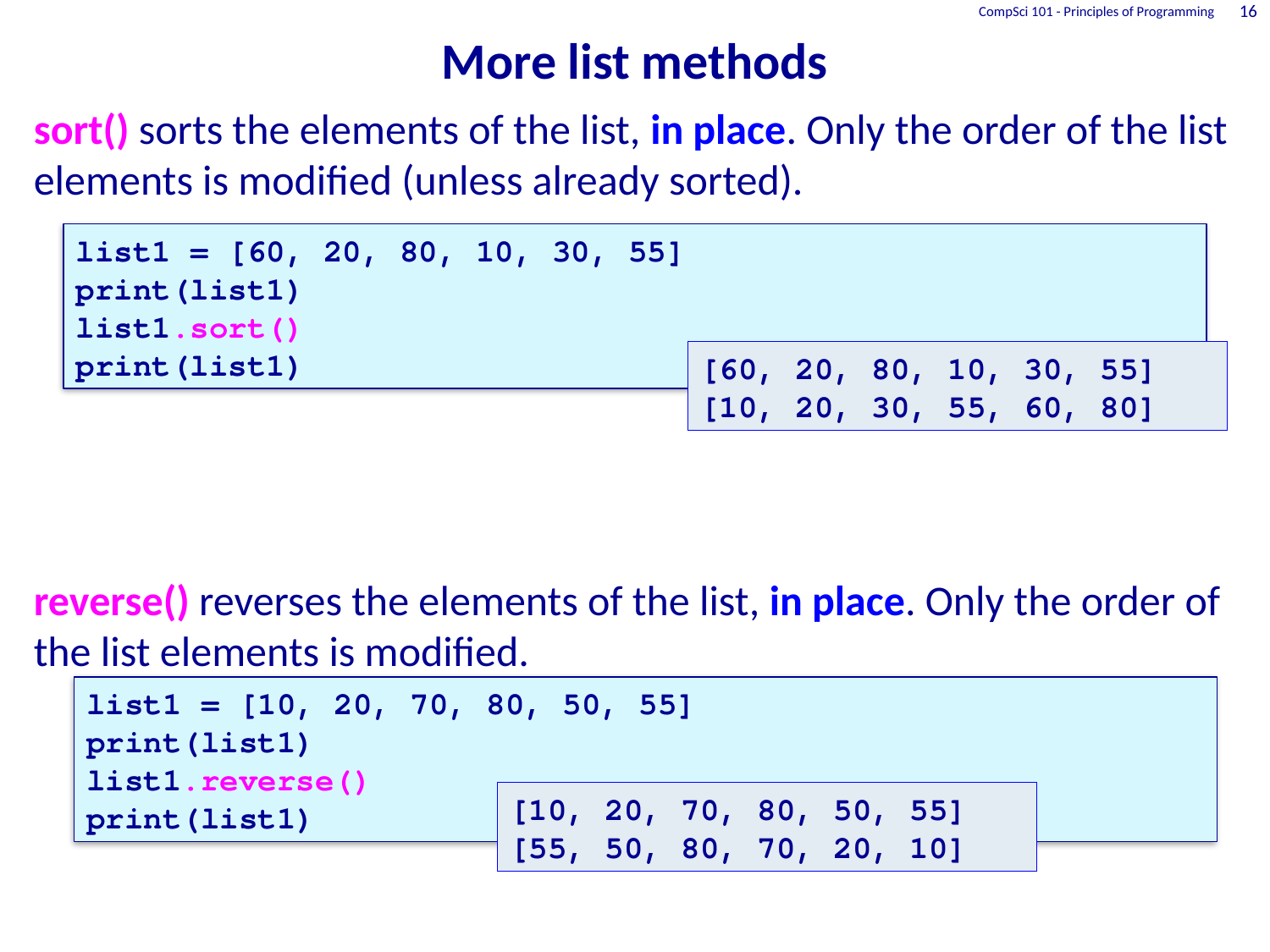

CompSci 101 - Principles of Programming
16
# More list methods
sort() sorts the elements of the list, in place. Only the order of the list elements is modified (unless already sorted).

reverse() reverses the elements of the list, in place. Only the order of the list elements is modified.
list1 = [60, 20, 80, 10, 30, 55]
print(list1)
list1.sort()
print(list1)
[60, 20, 80, 10, 30, 55]
[10, 20, 30, 55, 60, 80]
list1 = [10, 20, 70, 80, 50, 55]
print(list1)
list1.reverse()
print(list1)
[10, 20, 70, 80, 50, 55]
[55, 50, 80, 70, 20, 10]